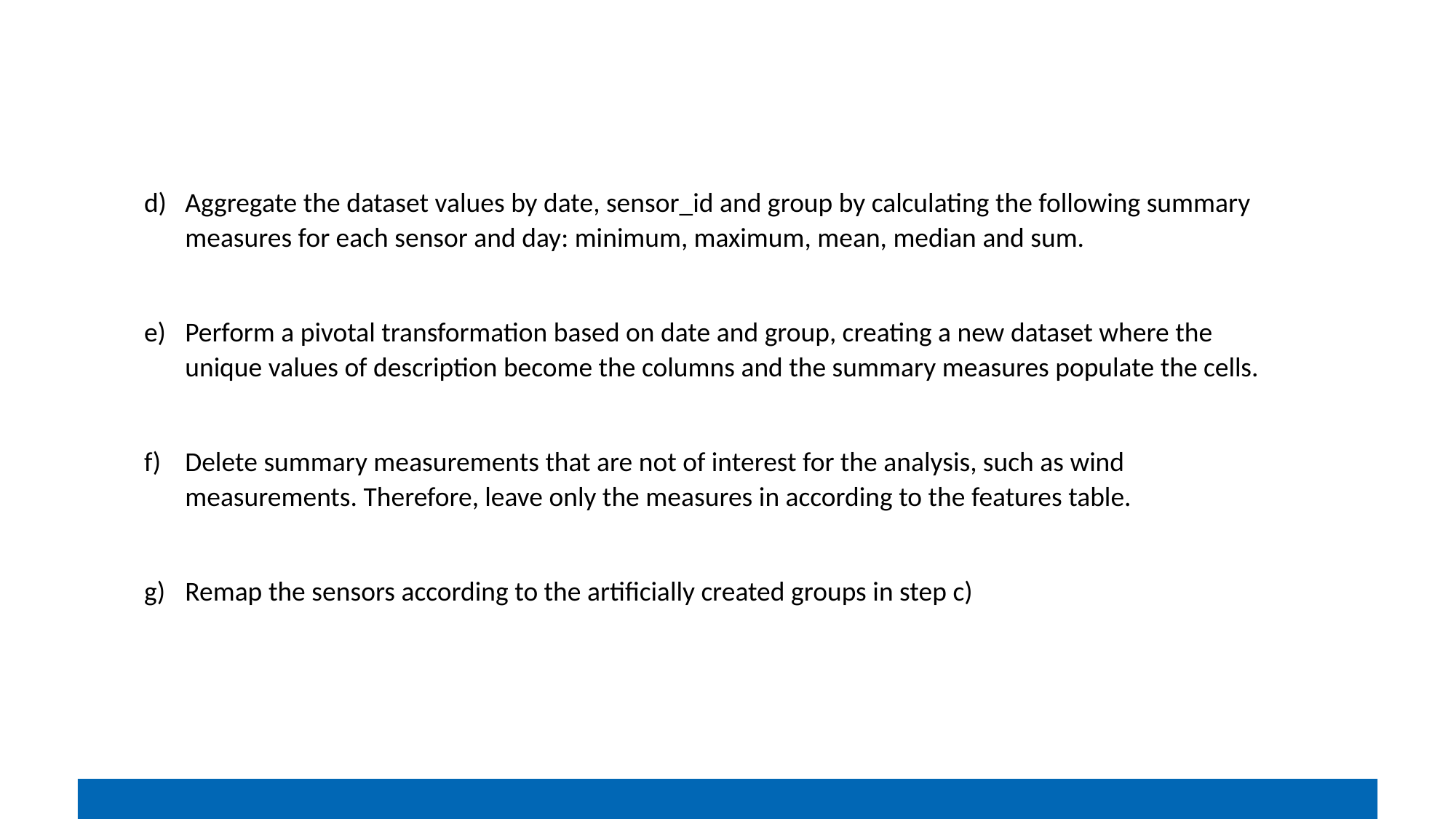

Aggregate the dataset values by date, sensor_id and group by calculating the following summary measures for each sensor and day: minimum, maximum, mean, median and sum.

Perform a pivotal transformation based on date and group, creating a new dataset where the unique values of description become the columns and the summary measures populate the cells.

Delete summary measurements that are not of interest for the analysis, such as wind measurements. Therefore, leave only the measures in according to the features table.

Remap the sensors according to the artificially created groups in step c)